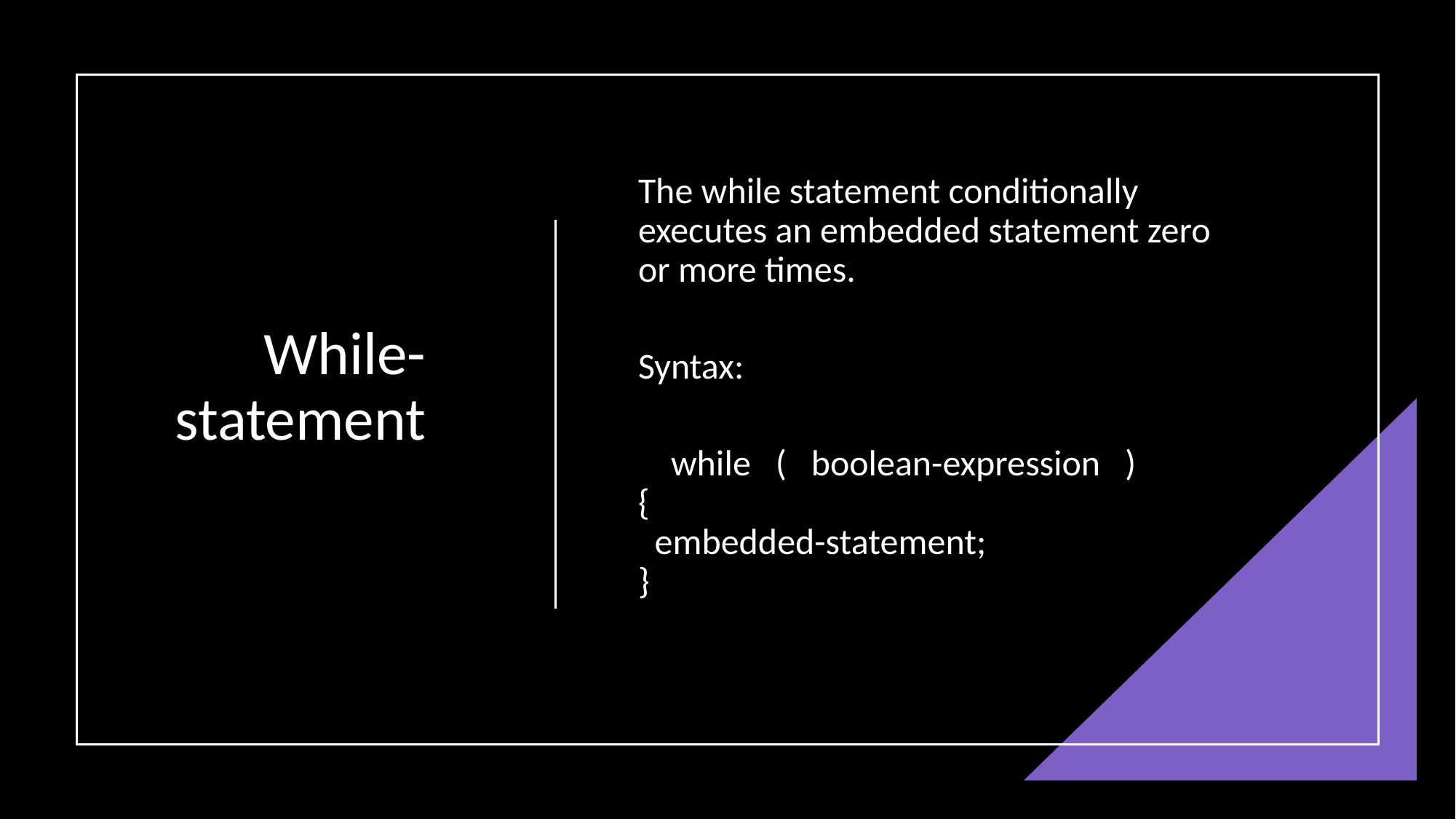

The while statement conditionally executes an embedded statement zero or more times.

Syntax:

    while   (   boolean-expression   )
{
  embedded-statement;
}

While-statement